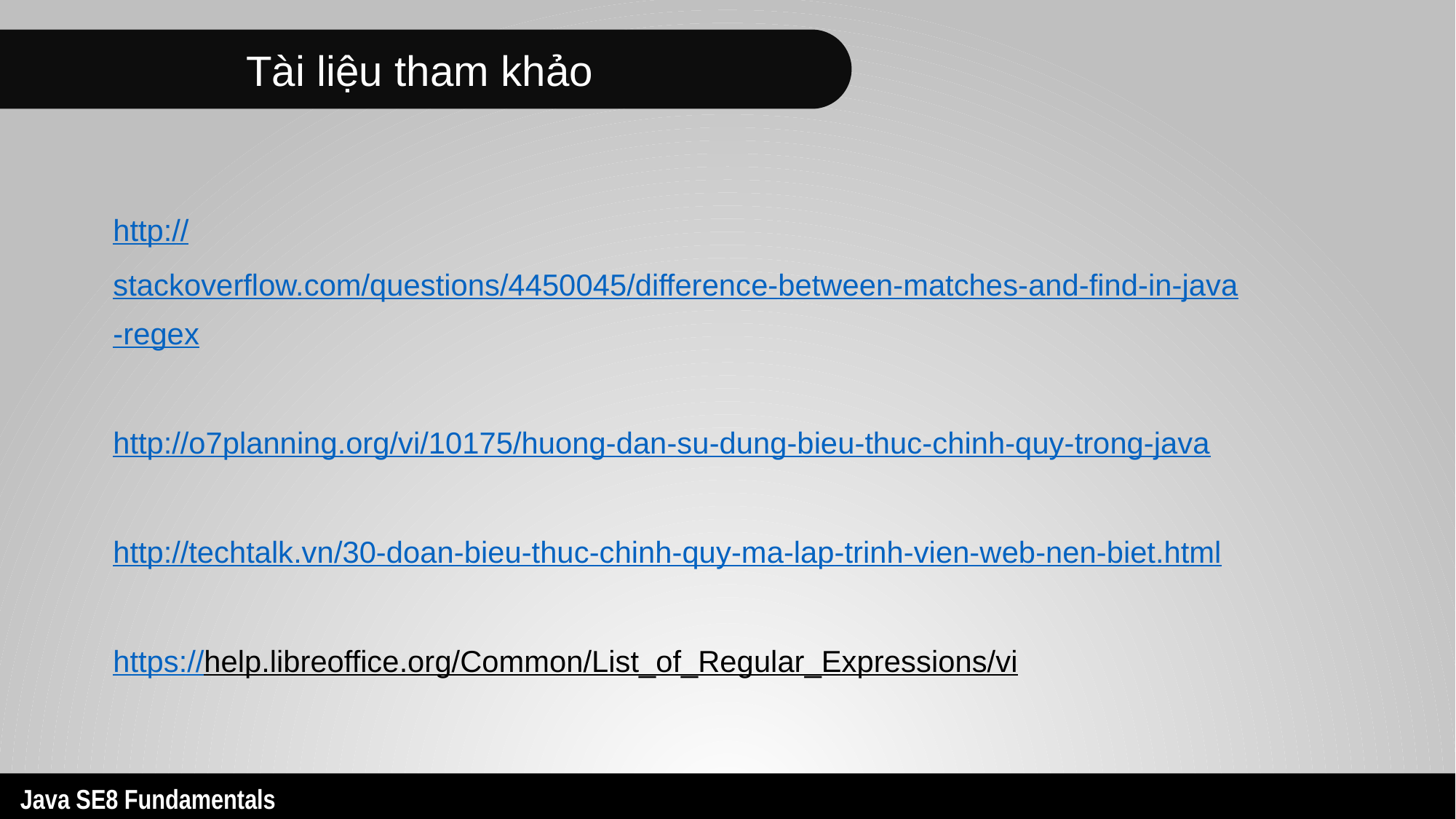

Tài liệu tham khảo
http://stackoverflow.com/questions/4450045/difference-between-matches-and-find-in-java-regex

http://o7planning.org/vi/10175/huong-dan-su-dung-bieu-thuc-chinh-quy-trong-java

http://techtalk.vn/30-doan-bieu-thuc-chinh-quy-ma-lap-trinh-vien-web-nen-biet.html

https://help.libreoffice.org/Common/List_of_Regular_Expressions/vi
22

Java SE8 Fundamentals